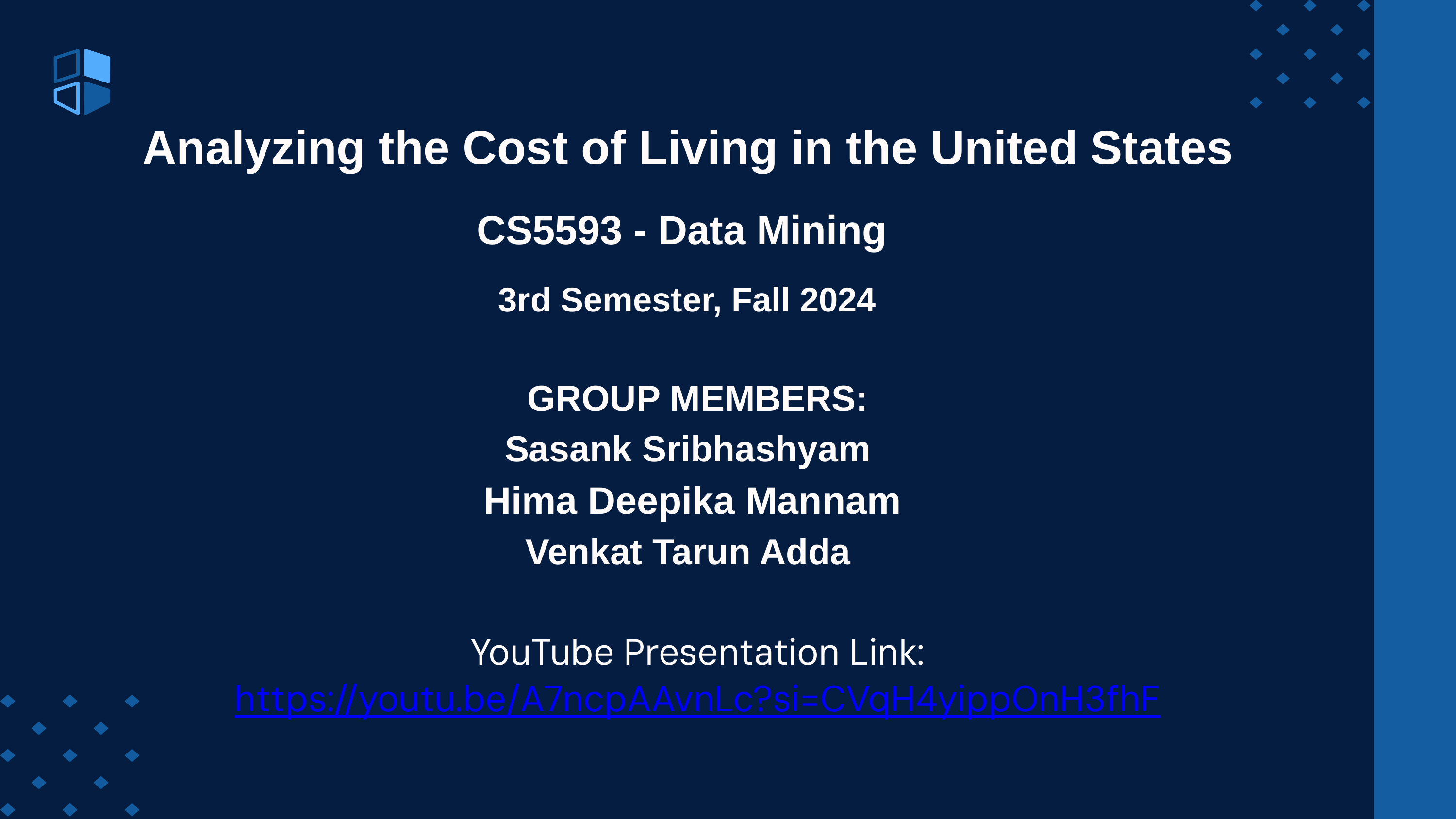

Analyzing the Cost of Living in the United States
CS5593 - Data Mining
3rd Semester, Fall 2024

GROUP MEMBERS:
Sasank Sribhashyam
Hima Deepika Mannam
 Venkat Tarun Adda

YouTube Presentation Link:
https://youtu.be/A7ncpAAvnLc?si=CVqH4yippOnH3fhF